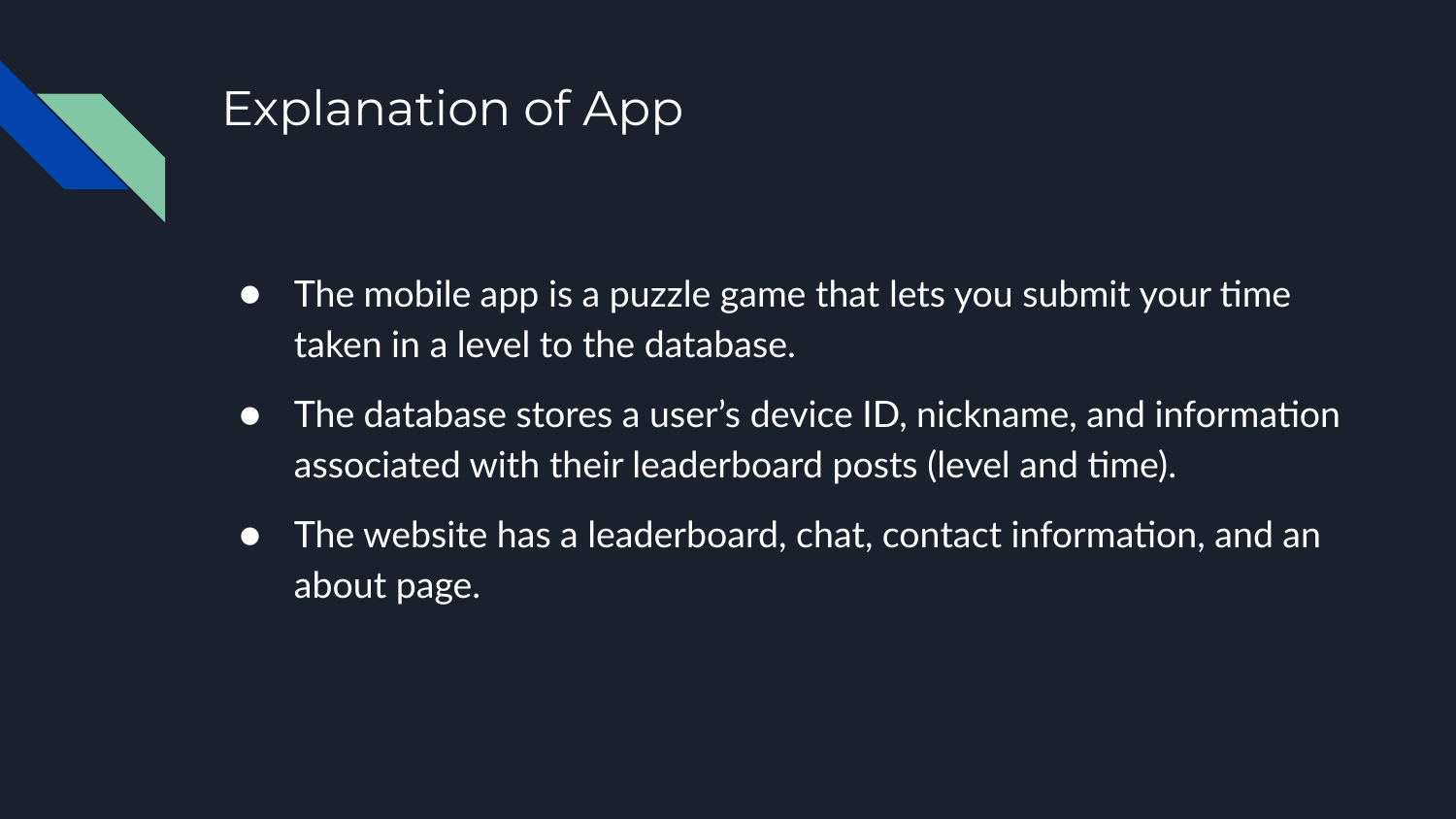

# Explanation of App
The mobile app is a puzzle game that lets you submit your time taken in a level to the database.
The database stores a user’s device ID, nickname, and information associated with their leaderboard posts (level and time).
The website has a leaderboard, chat, contact information, and an about page.